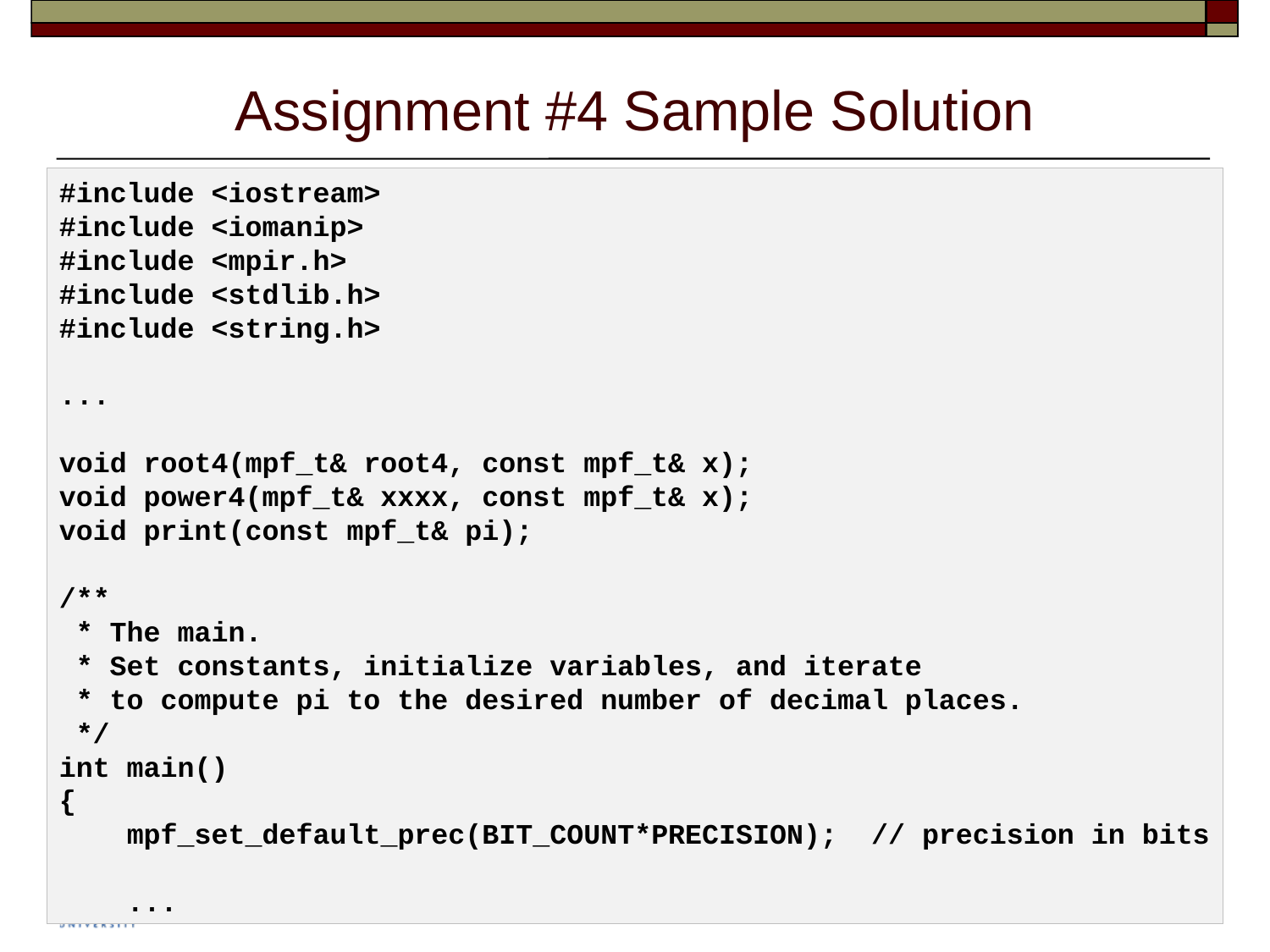

# Assignment #4 Sample Solution
#include <iostream>
#include <iomanip>
#include <mpir.h>
#include <stdlib.h>
#include <string.h>

...

void root4(mpf_t& root4, const mpf_t& x);
void power4(mpf_t& xxxx, const mpf_t& x);
void print(const mpf_t& pi);

/**
 * The main.
 * Set constants, initialize variables, and iterate
 * to compute pi to the desired number of decimal places.
 */
int main()
{
    mpf_set_default_prec(BIT_COUNT*PRECISION);  // precision in bits

    ...
5